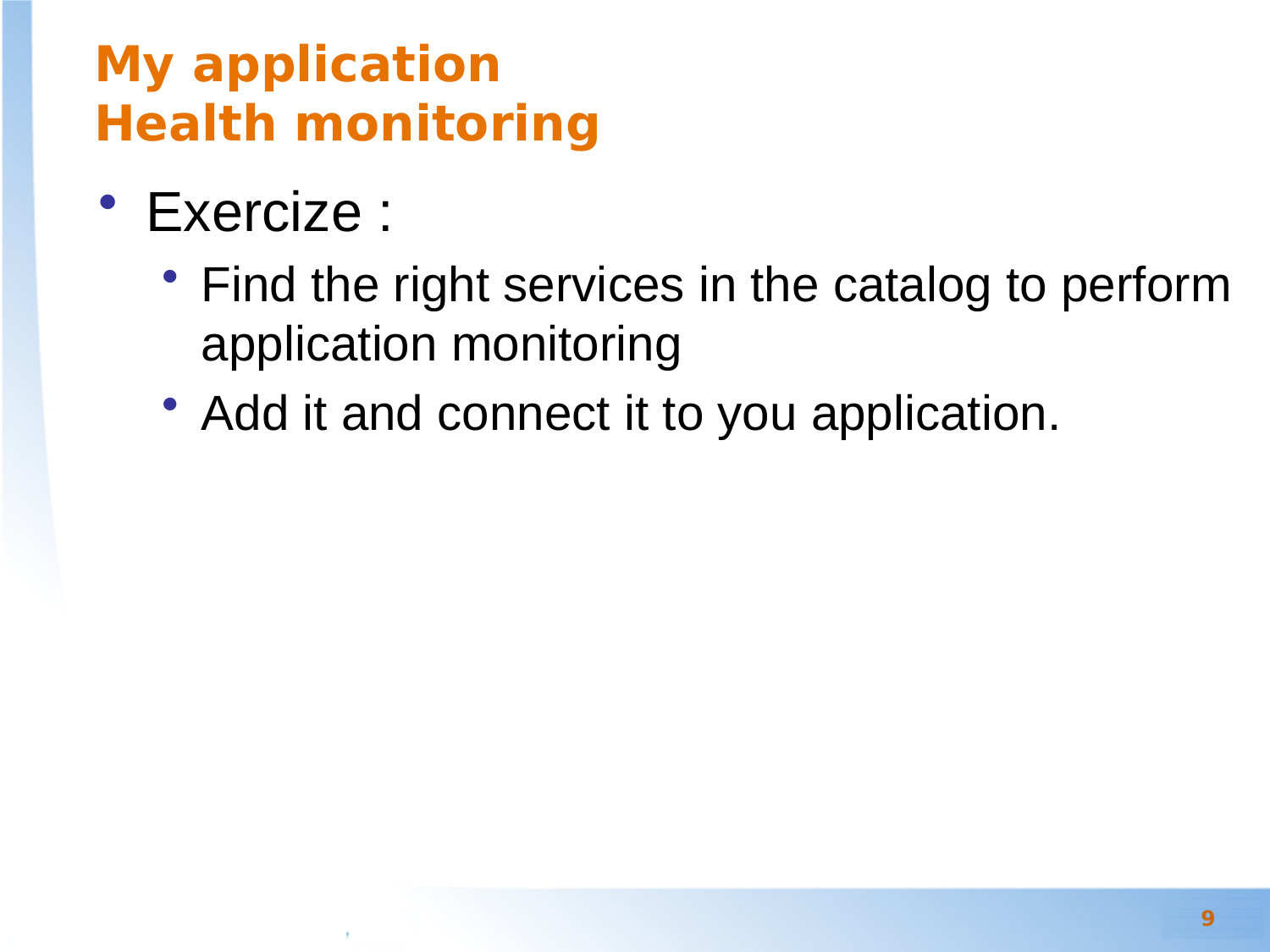

# My application Health monitoring
Exercize :
Find the right services in the catalog to perform application monitoring
Add it and connect it to you application.
9